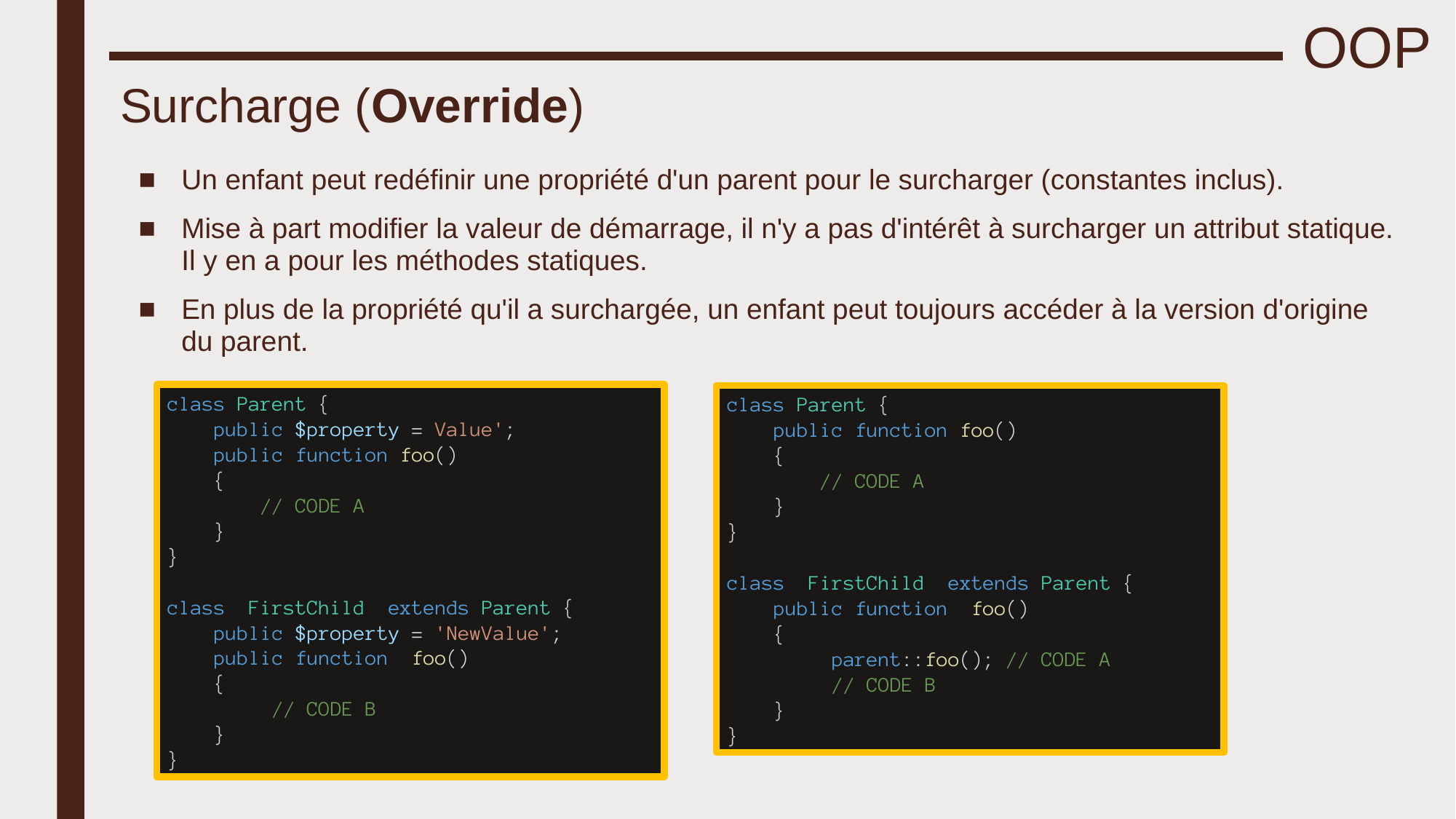

# OOP
Surcharge (Override)

Un enfant peut redéfinir une propriété d'un parent pour le surcharger (constantes inclus).
Mise à part modifier la valeur de démarrage, il n'y a pas d'intérêt à surcharger un attribut statique. Il y en a pour les méthodes statiques.
En plus de la propriété qu'il a surchargée, un enfant peut toujours accéder à la version d'origine du parent.
class Parent {
    public $property = Value';
    public function foo()
    {
        // CODE A
    }
}
class  FirstChild  extends Parent {
    public $property = 'NewValue';
    public function  foo()
    {
         // CODE B
    }
}
class Parent {
    public function foo()
    {
        // CODE A
    }
}
class  FirstChild  extends Parent {
    public function  foo()
    {
         parent::foo(); // CODE A
         // CODE B
    }
}